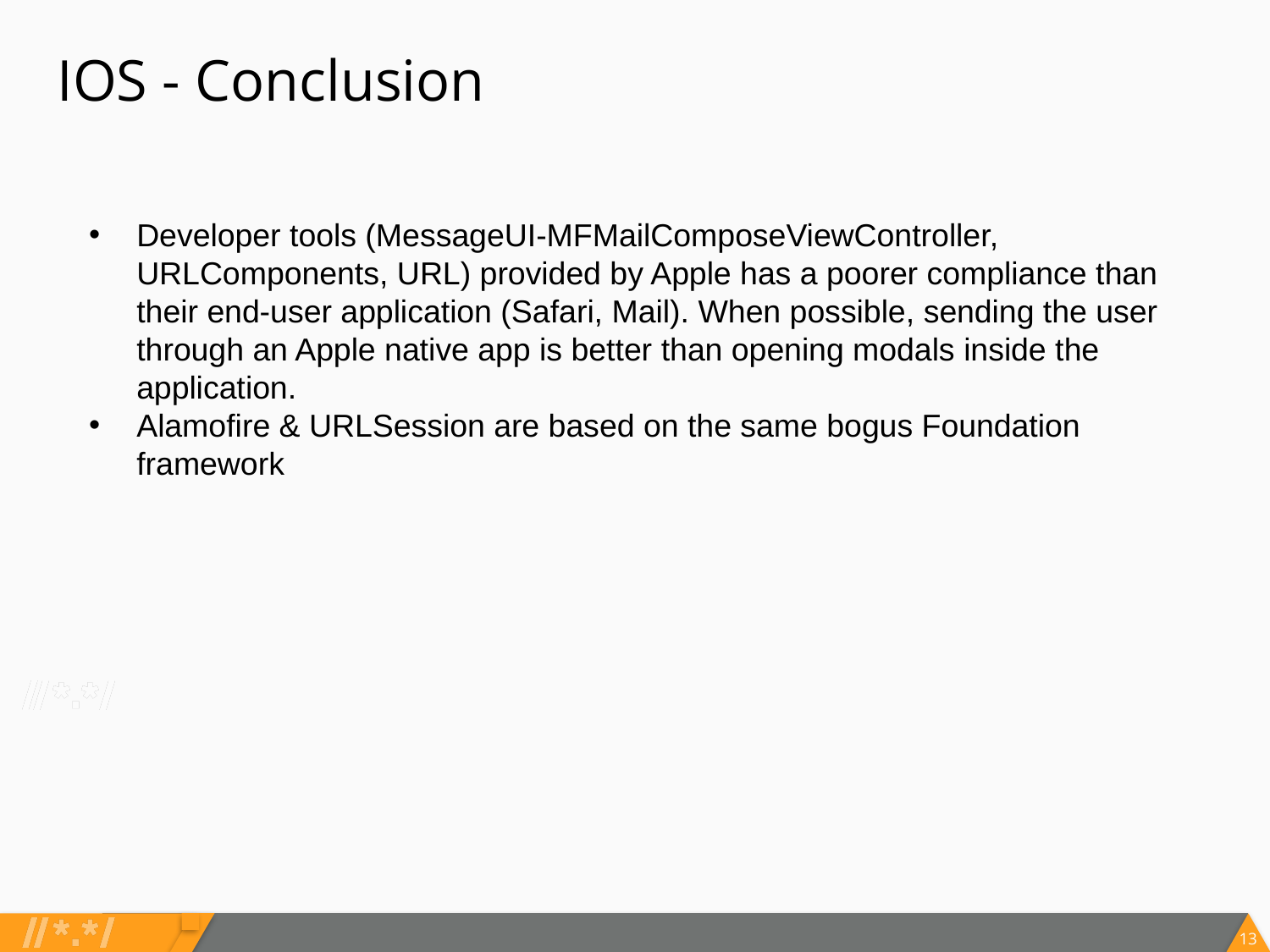

# IOS - Conclusion

Developer tools (MessageUI-MFMailComposeViewController, ​URLComponents, URL) provided by Apple has a poorer compliance ​than their end-user application (Safari, Mail). When possible, sending the user through an Apple native app is better than opening modals inside the application.
Alamofire & URLSession are based on the same bogus Foundation framework